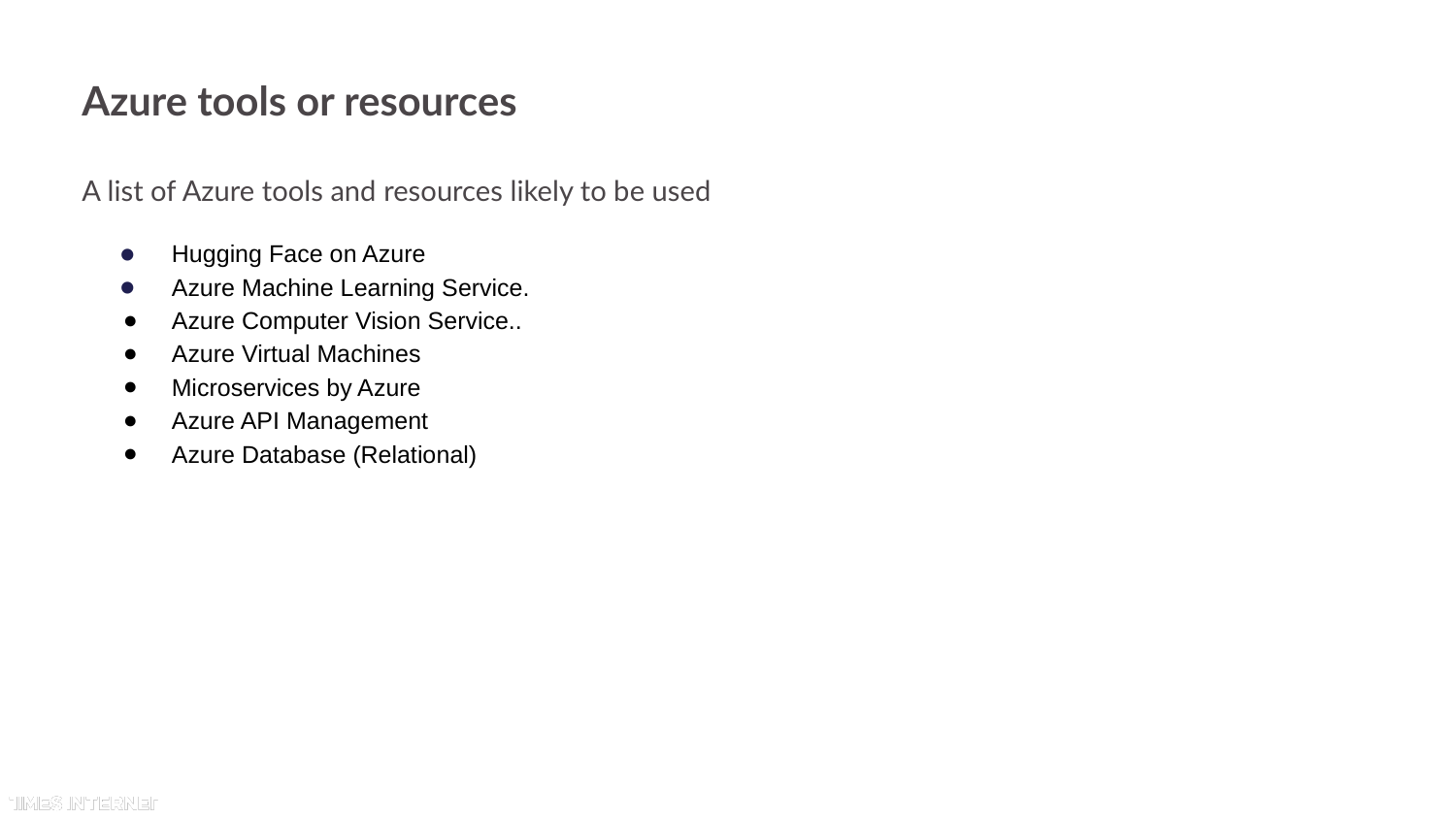

# Azure tools or resources

A list of Azure tools and resources likely to be used

Hugging Face on Azure
Azure Machine Learning Service.
Azure Computer Vision Service..
Azure Virtual Machines
Microservices by Azure
Azure API Management
Azure Database (Relational)